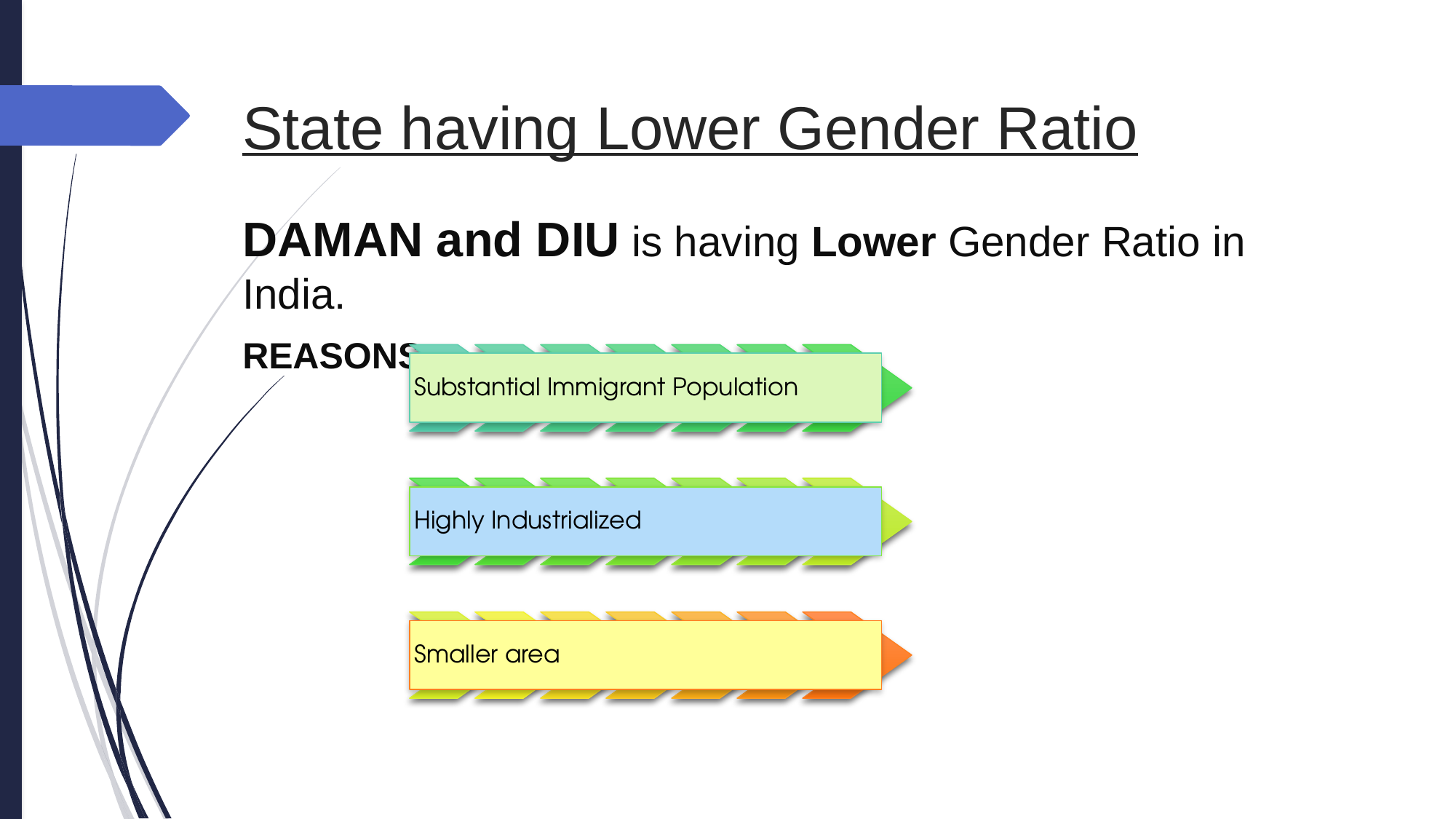

# State having Lower Gender Ratio
DAMAN and DIU is having Lower Gender Ratio in India.
REASONS:

Substantial Immigrant Population

Highly Industrialized

Smaller area